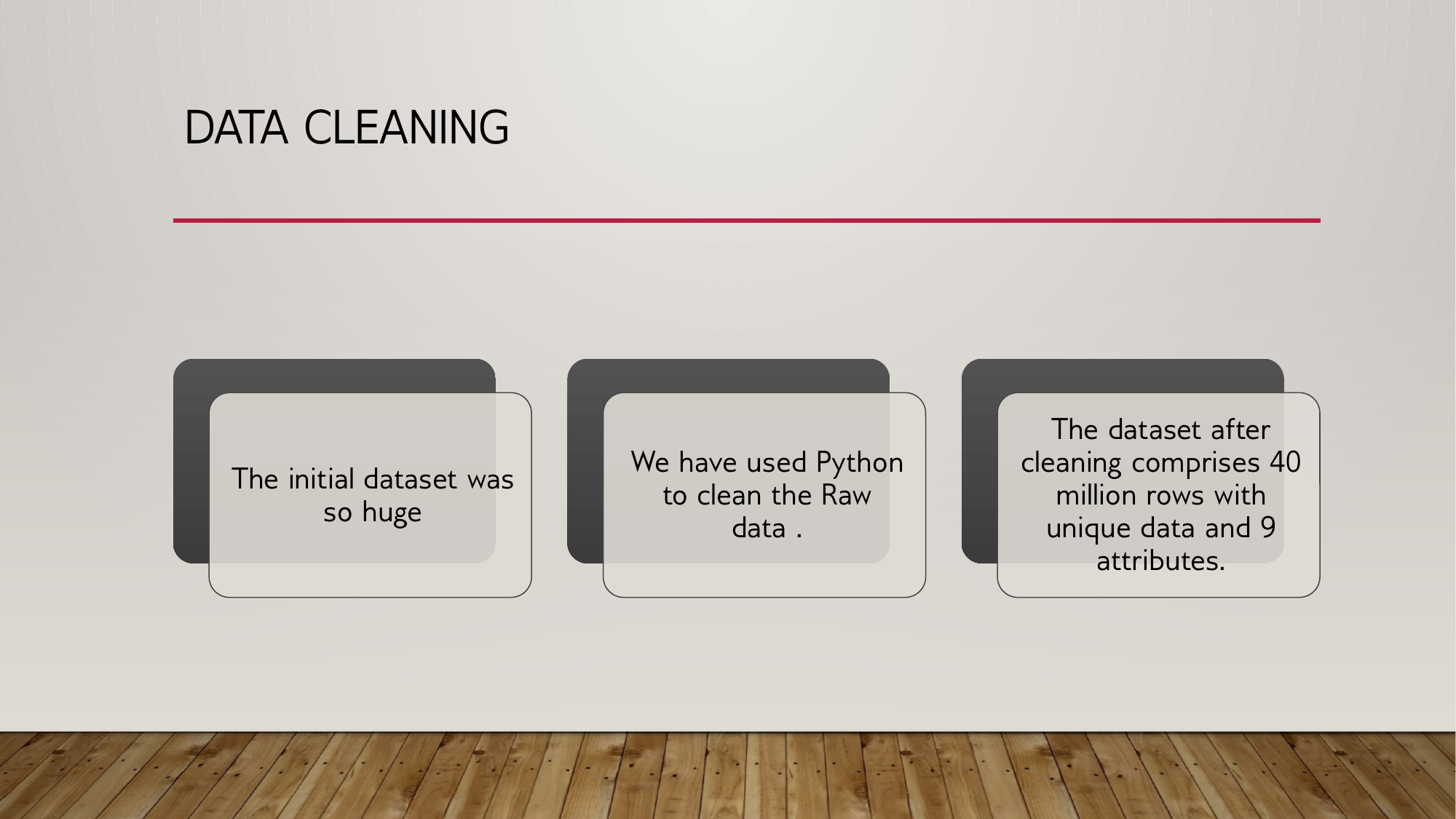

# DATA CLEANING
The initial dataset was so huge
We have used Python to clean the Raw data .
The dataset after cleaning comprises 40 million rows with unique data and 9 attributes.